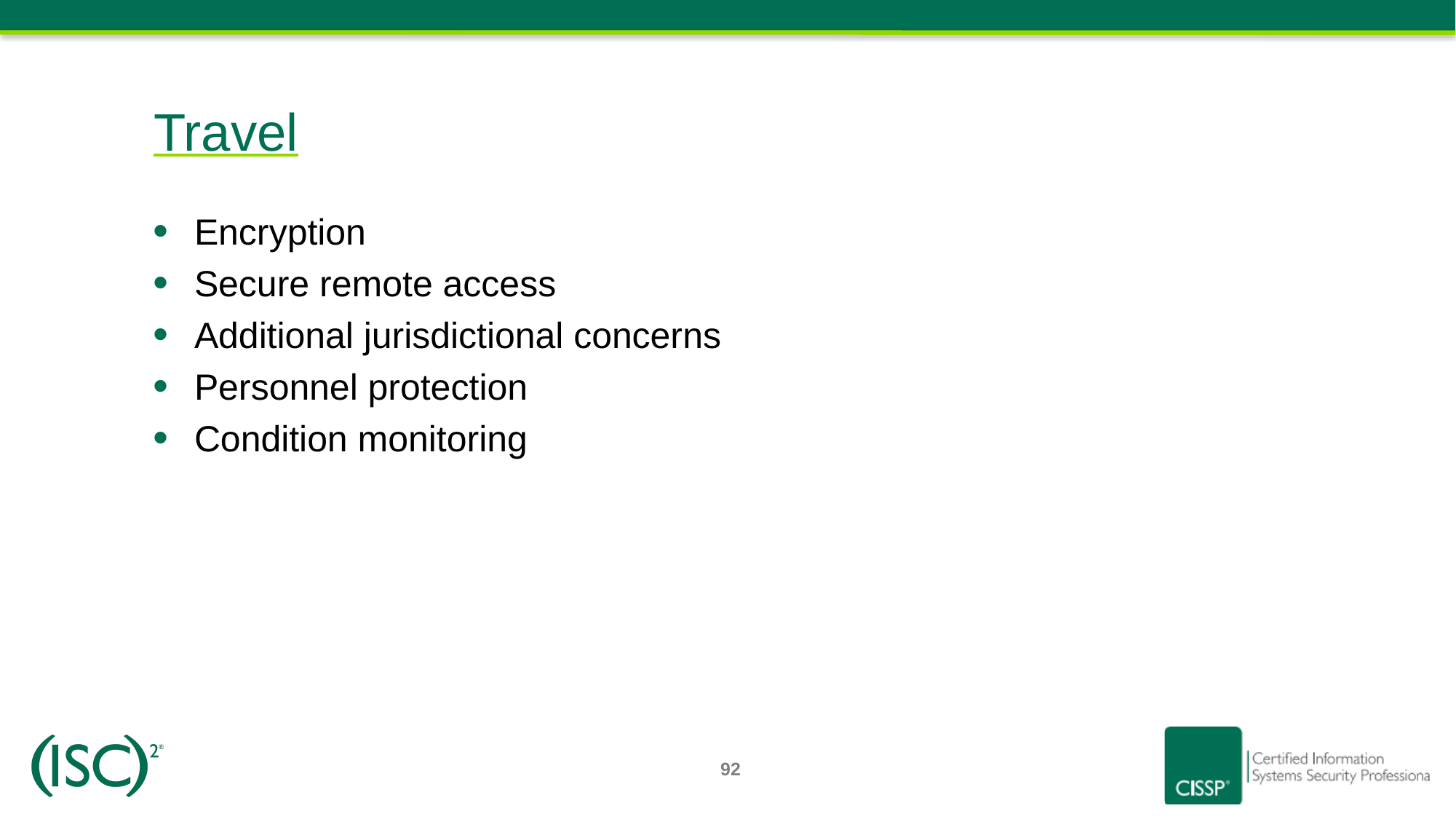

# Travel
Encryption
Secure remote access
Additional jurisdictional concerns
Personnel protection
Condition monitoring